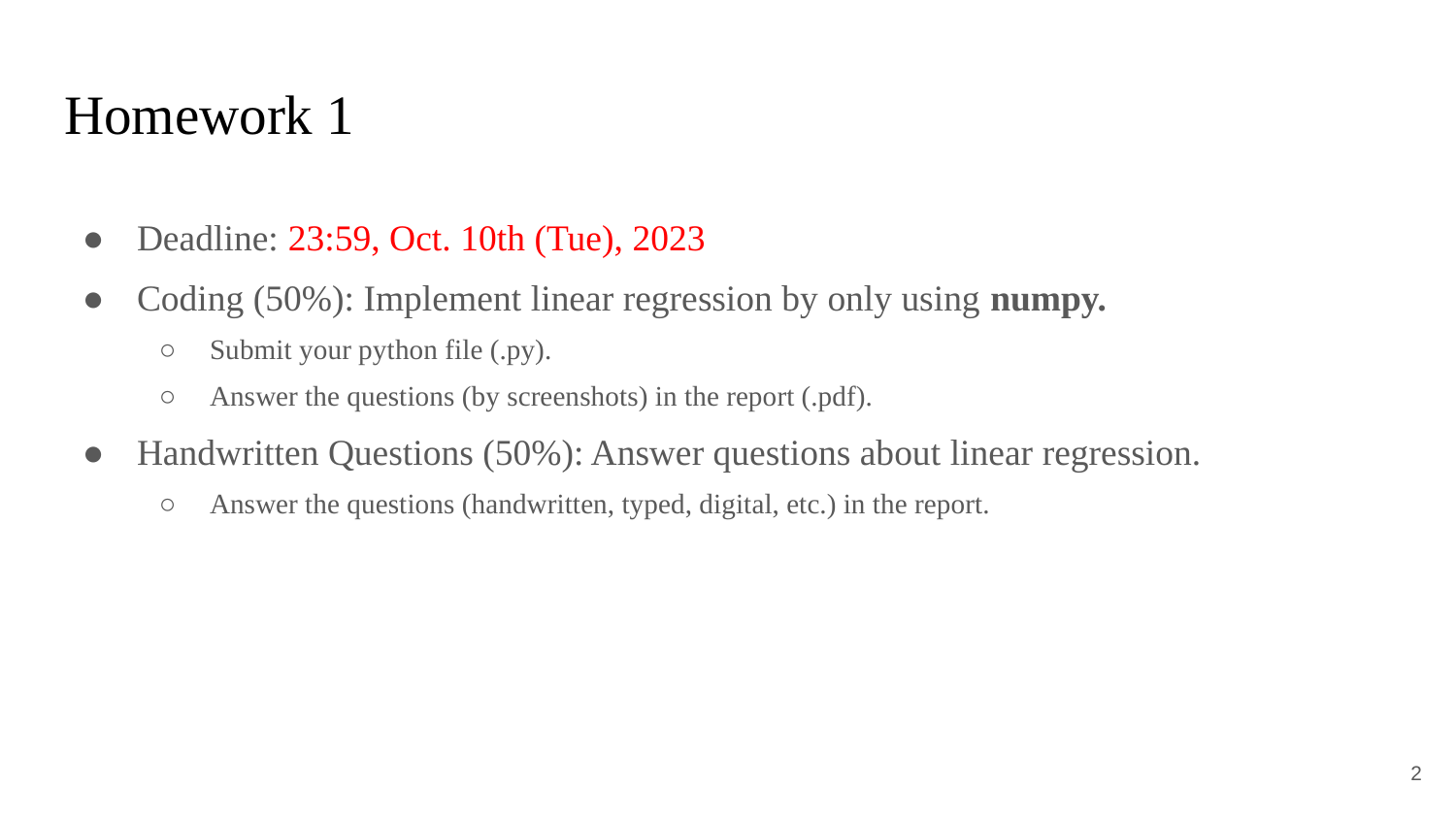

# Homework 1
Deadline: 23:59, Oct. 10th (Tue), 2023
Coding (50%): Implement linear regression by only using numpy.
Submit your python file (.py).
Answer the questions (by screenshots) in the report (.pdf).
Handwritten Questions (50%): Answer questions about linear regression.
Answer the questions (handwritten, typed, digital, etc.) in the report.
2